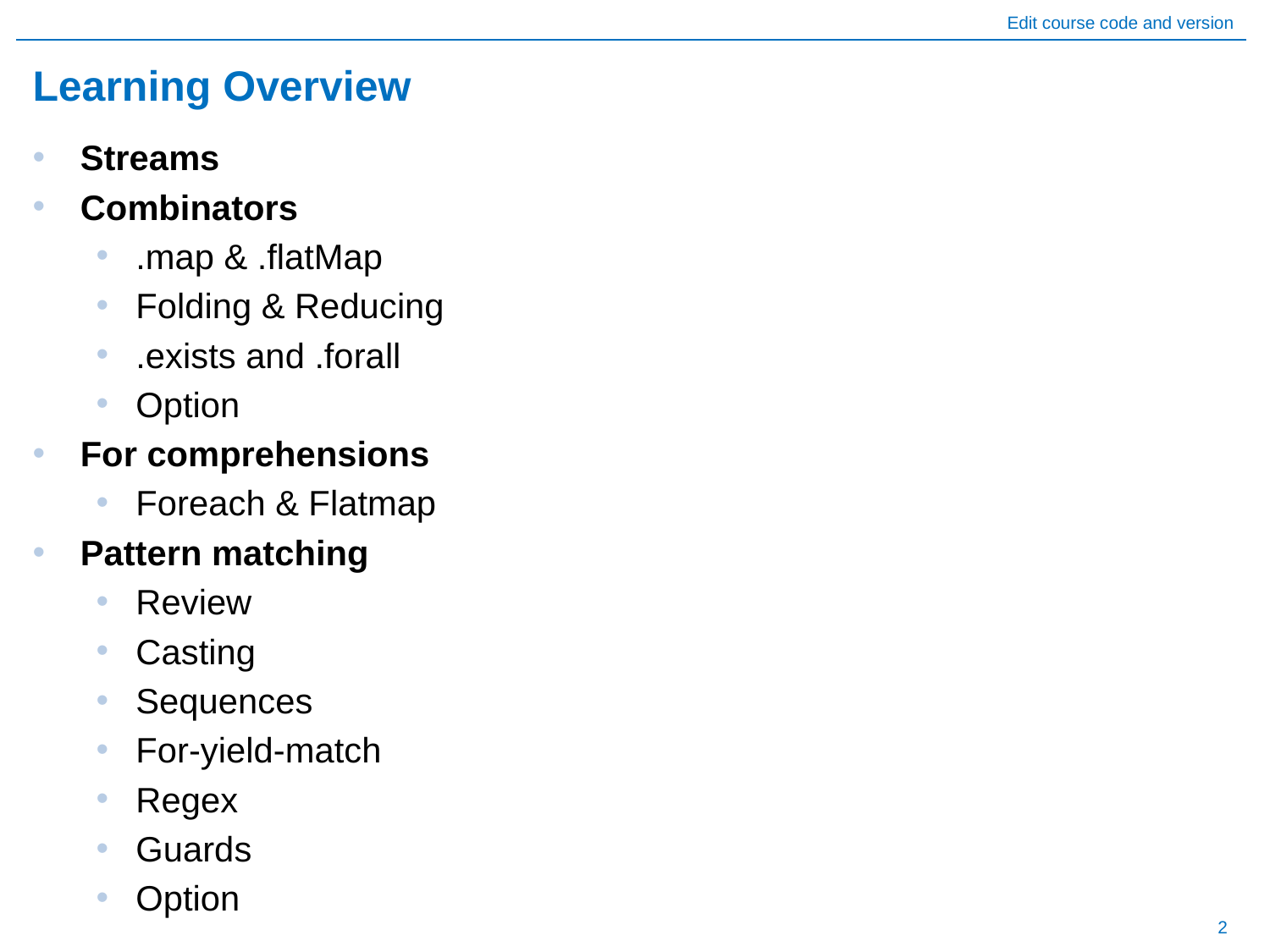

# Learning Overview
Streams
Combinators
.map & .flatMap
Folding & Reducing
.exists and .forall
Option
For comprehensions
Foreach & Flatmap
Pattern matching
Review
Casting
Sequences
For-yield-match
Regex
Guards
Option